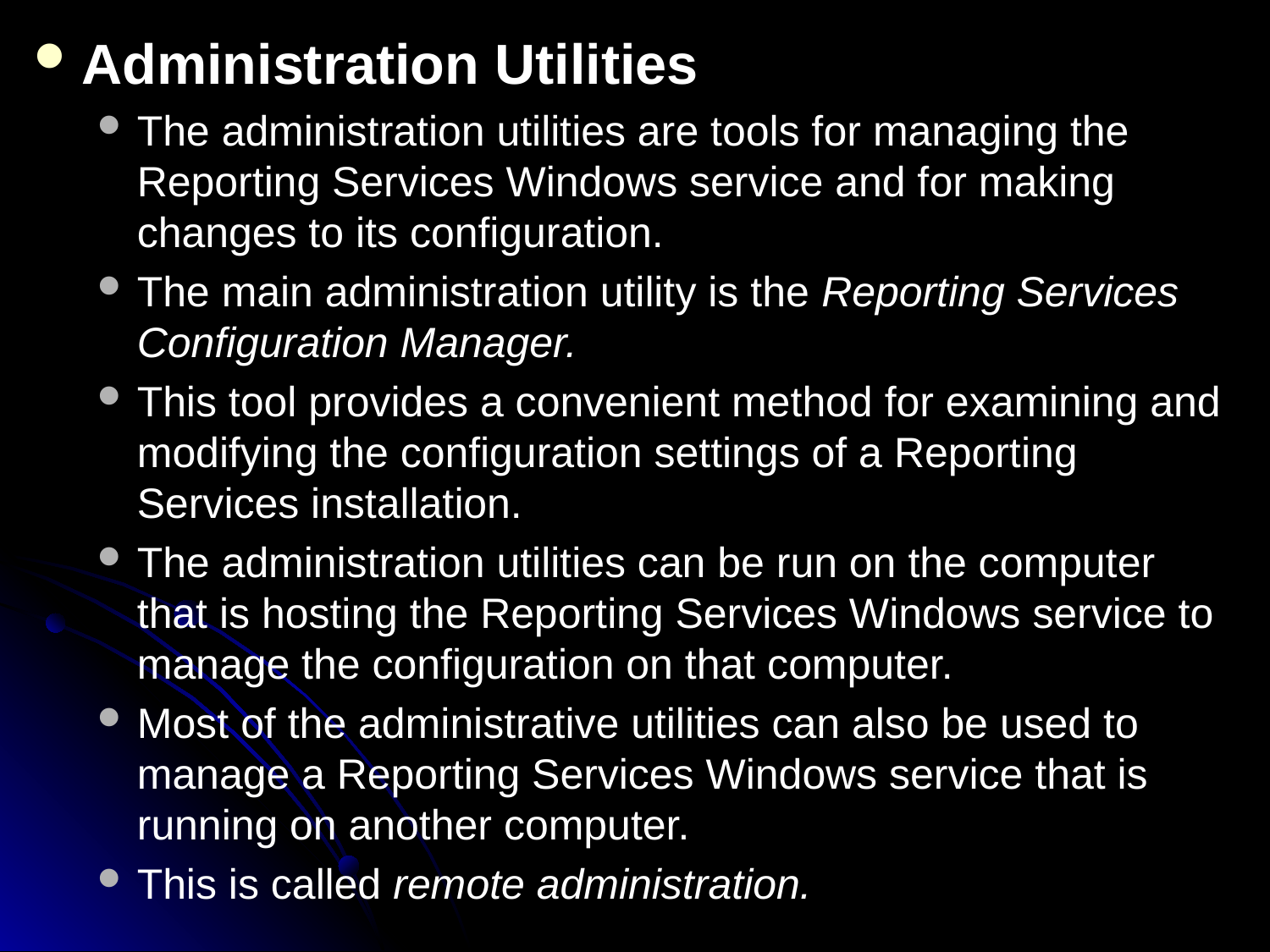

Administration Utilities
The administration utilities are tools for managing the Reporting Services Windows service and for making changes to its configuration.
The main administration utility is the Reporting Services Configuration Manager.
This tool provides a convenient method for examining and modifying the configuration settings of a Reporting Services installation.
The administration utilities can be run on the computer that is hosting the Reporting Services Windows service to manage the configuration on that computer.
Most of the administrative utilities can also be used to manage a Reporting Services Windows service that is running on another computer.
This is called remote administration.